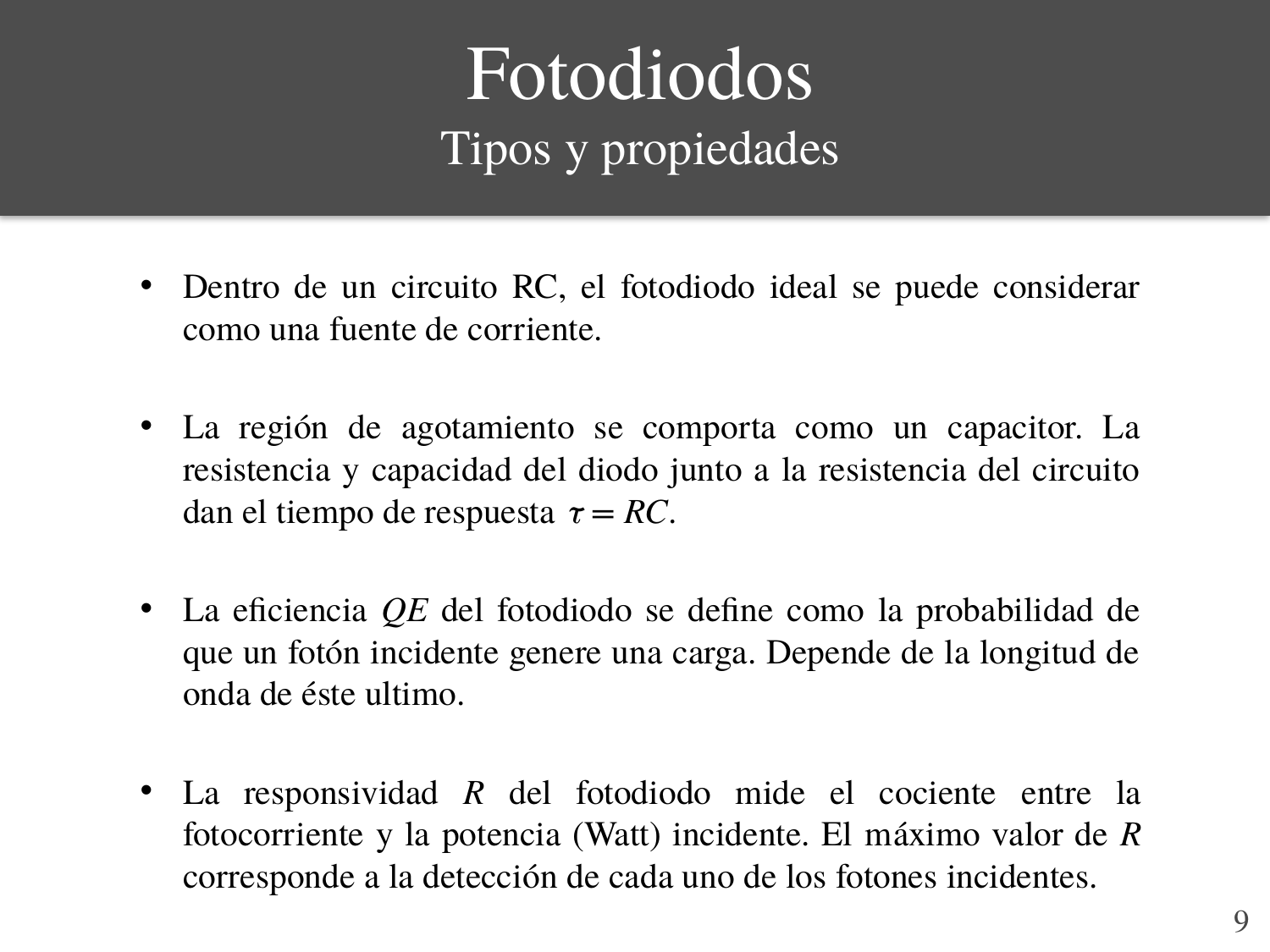

Fotodiodos
Tipos y propiedades
Dentro de un circuito RC, el fotodiodo ideal se puede considerar como una fuente de corriente.

La región de agotamiento se comporta como un capacitor. La resistencia y capacidad del diodo junto a la resistencia del circuito dan el tiempo de respuesta τ = RC.

La eficiencia QE del fotodiodo se define como la probabilidad de que un fotón incidente genere una carga. Depende de la longitud de onda de éste ultimo.

La responsividad R del fotodiodo mide el cociente entre la fotocorriente y la potencia (Watt) incidente. El máximo valor de R corresponde a la detección de cada uno de los fotones incidentes.

9